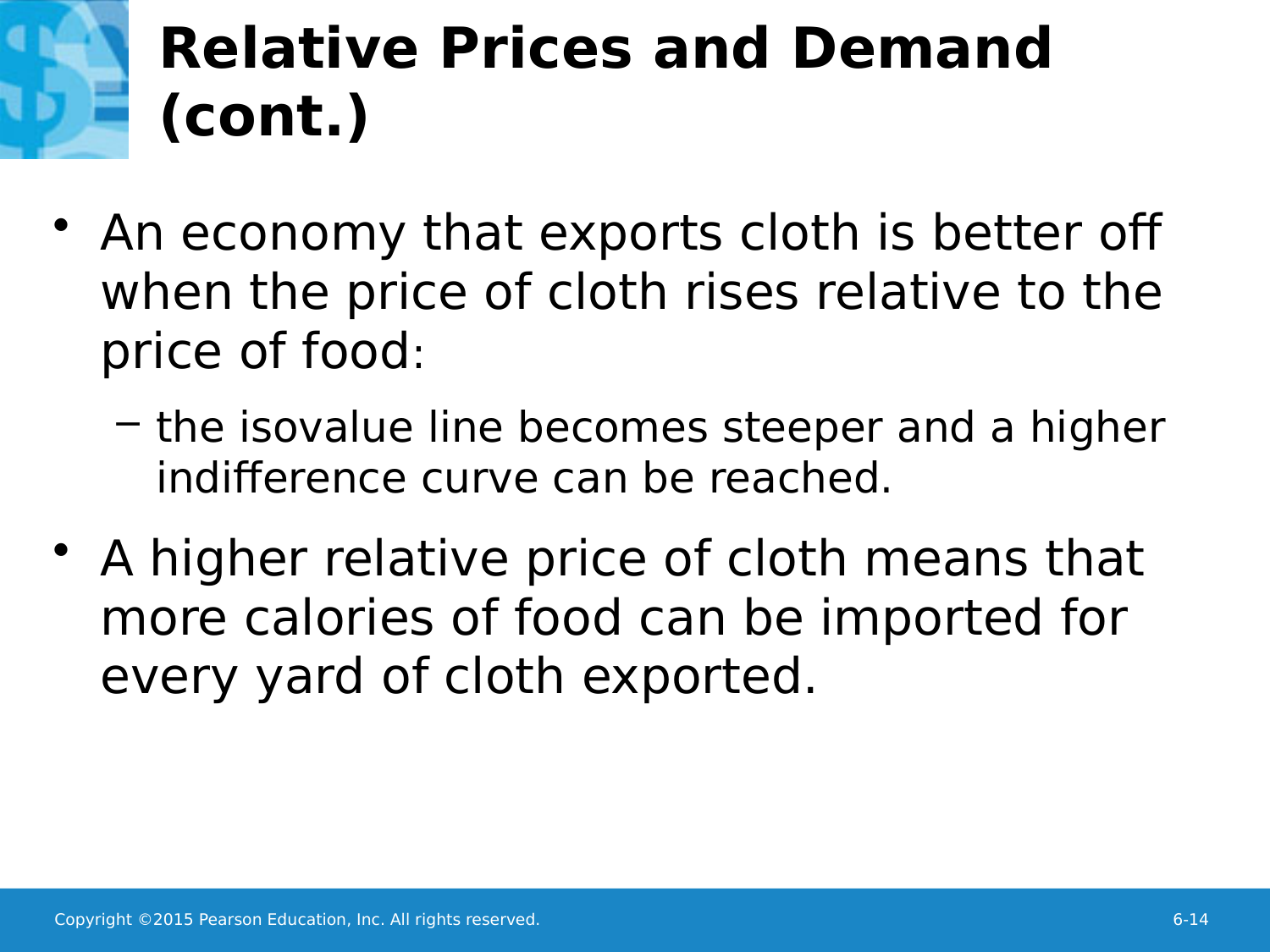

# Relative Prices and Demand (cont.)
An economy that exports cloth is better off when the price of cloth rises relative to the price of food:
the isovalue line becomes steeper and a higher indifference curve can be reached.
A higher relative price of cloth means that more calories of food can be imported for every yard of cloth exported.